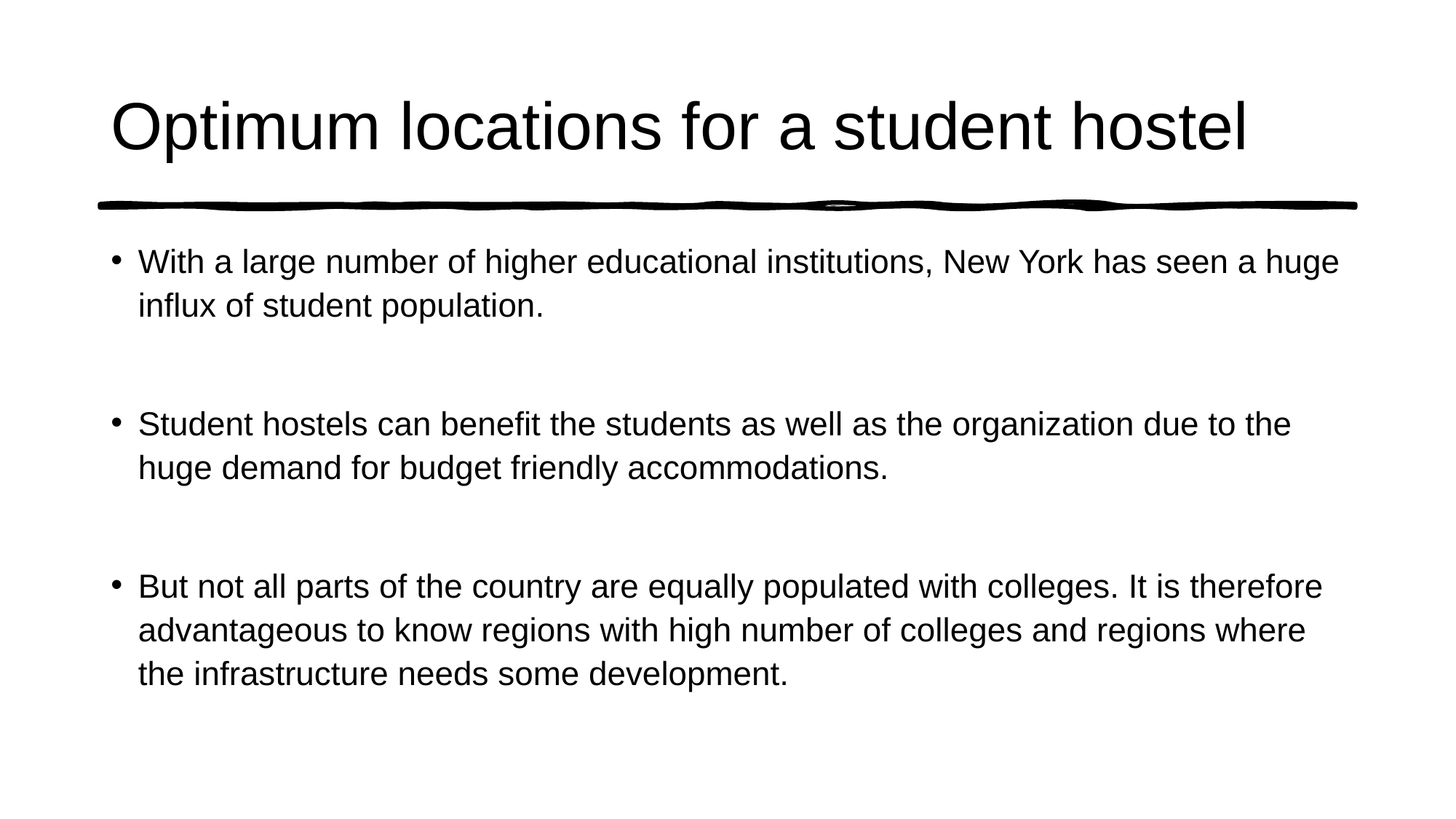

# Optimum locations for a student hostel
With a large number of higher educational institutions, New York has seen a huge influx of student population.

Student hostels can benefit the students as well as the organization due to the huge demand for budget friendly accommodations.

But not all parts of the country are equally populated with colleges. It is therefore advantageous to know regions with high number of colleges and regions where the infrastructure needs some development.